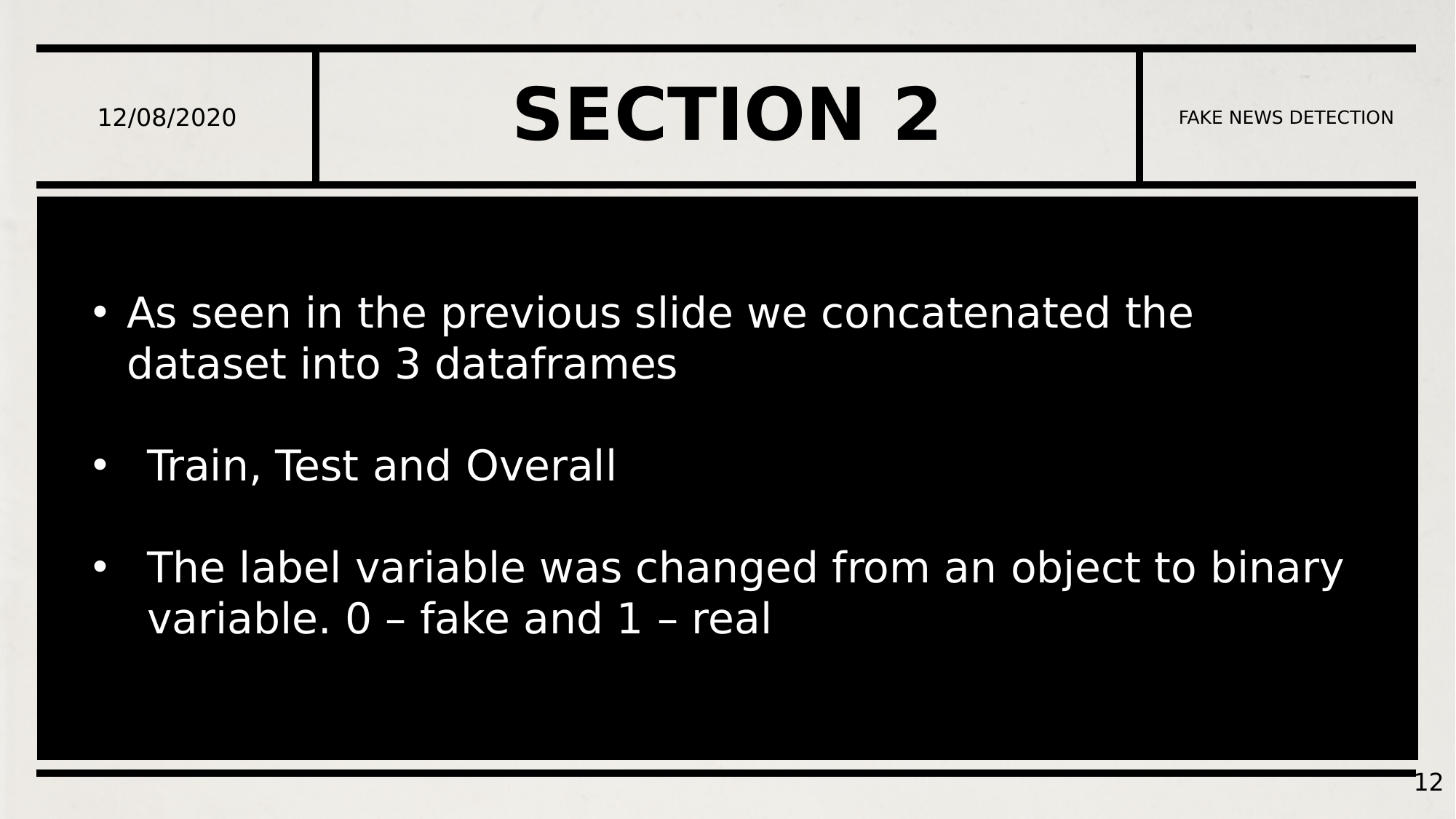

12/08/2020
# SECTION 2
FAKE NEWS DETECTION

As seen in the previous slide we concatenated the dataset into 3 dataframes

Train, Test and Overall

The label variable was changed from an object to binary variable. 0 – fake and 1 – real
12